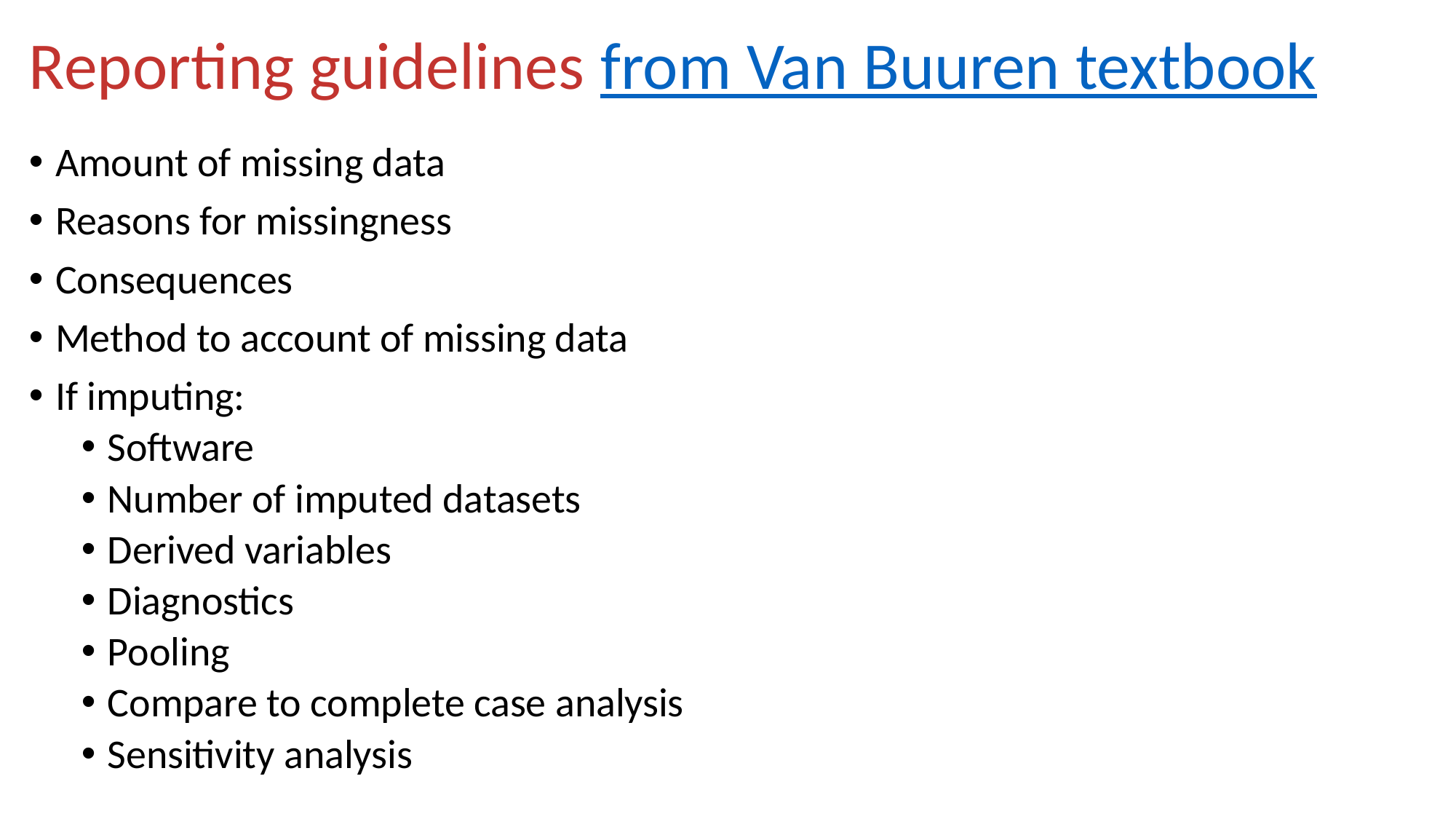

# Reporting guidelines from Van Buuren textbook
Amount of missing data
Reasons for missingness
Consequences
Method to account of missing data
If imputing:
Software
Number of imputed datasets
Derived variables
Diagnostics
Pooling
Compare to complete case analysis
Sensitivity analysis